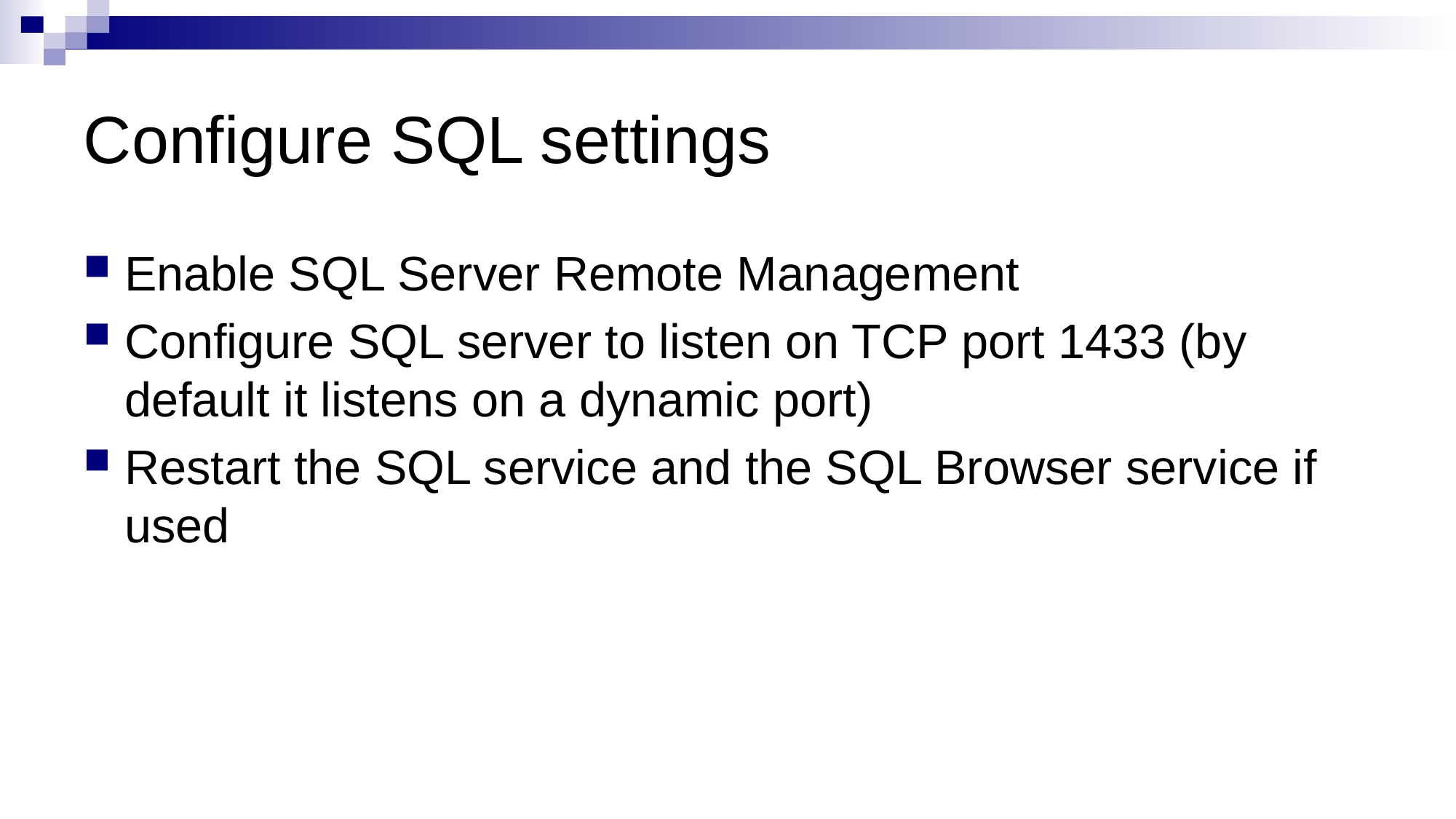

# Configure SQL settings
Enable SQL Server Remote Management
Configure SQL server to listen on TCP port 1433 (by default it listens on a dynamic port)
Restart the SQL service and the SQL Browser service if used